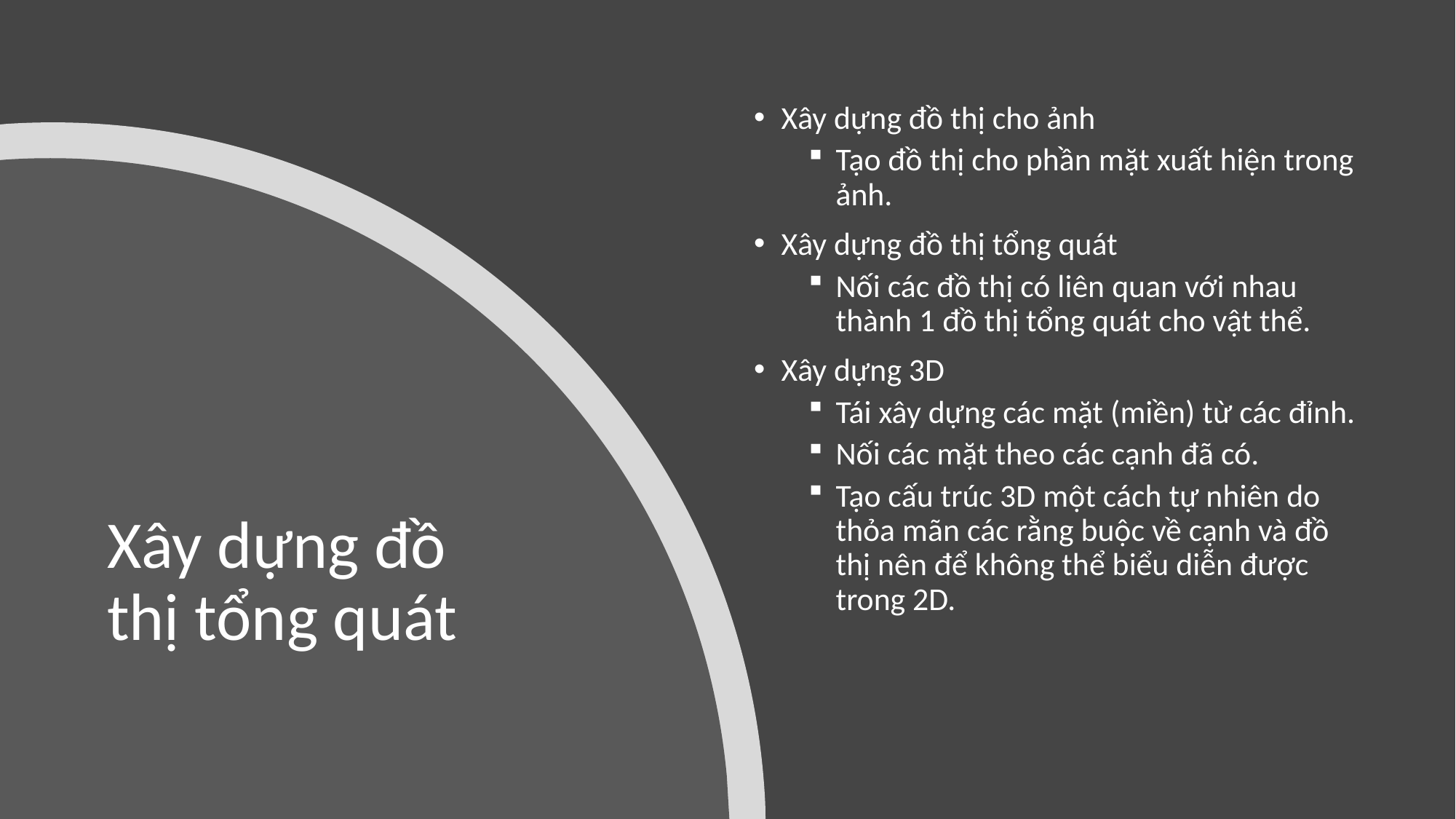

Xây dựng đồ thị cho ảnh
Tạo đồ thị cho phần mặt xuất hiện trong ảnh.
Xây dựng đồ thị tổng quát
Nối các đồ thị có liên quan với nhau thành 1 đồ thị tổng quát cho vật thể.
Xây dựng 3D
Tái xây dựng các mặt (miền) từ các đỉnh.
Nối các mặt theo các cạnh đã có.
Tạo cấu trúc 3D một cách tự nhiên do thỏa mãn các rằng buộc về cạnh và đồ thị nên để không thể biểu diễn được trong 2D.

# Xây dựng đồ thị tổng quát